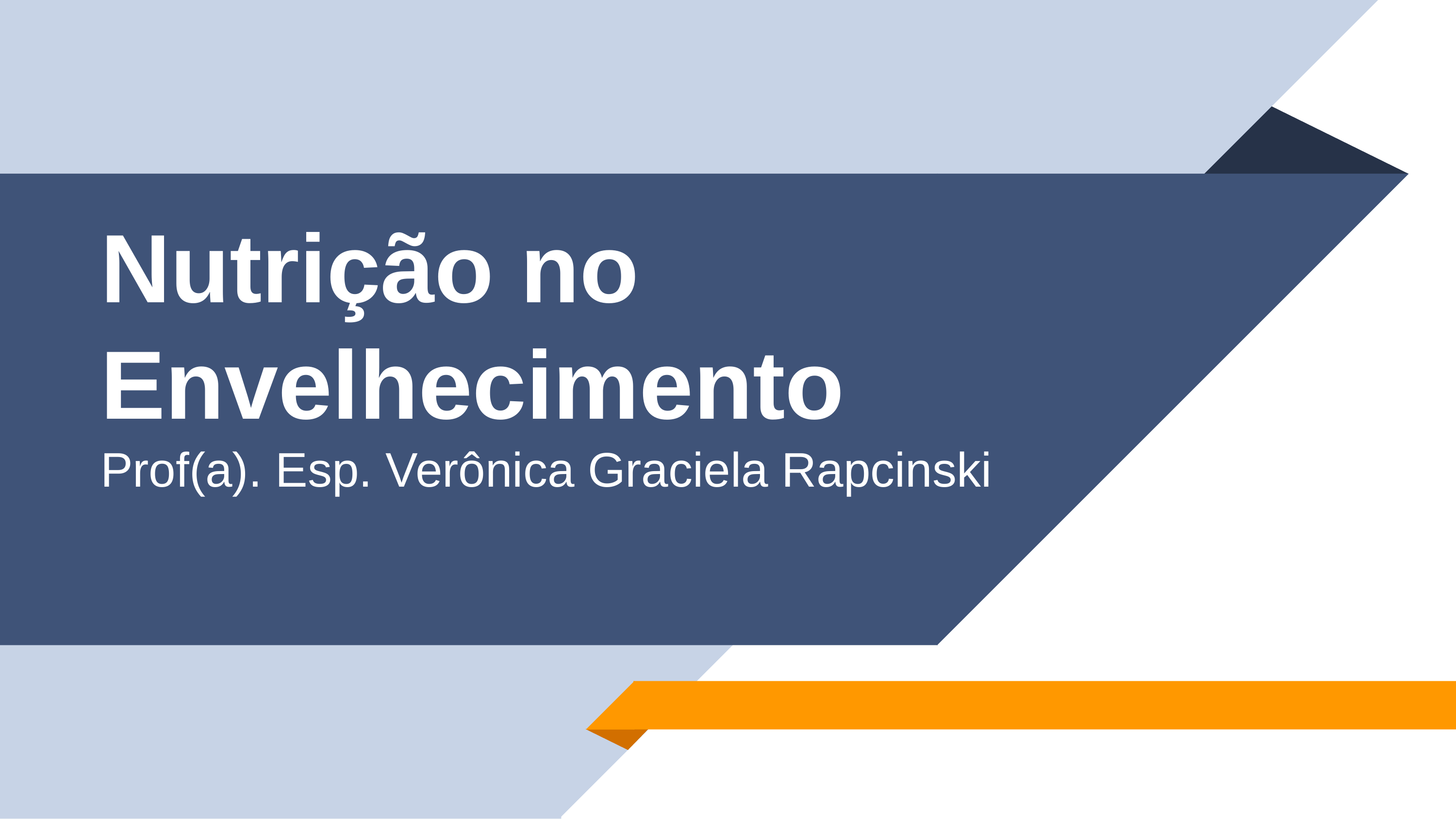

# Nutrição no Envelhecimento Prof(a). Esp. Verônica Graciela Rapcinski